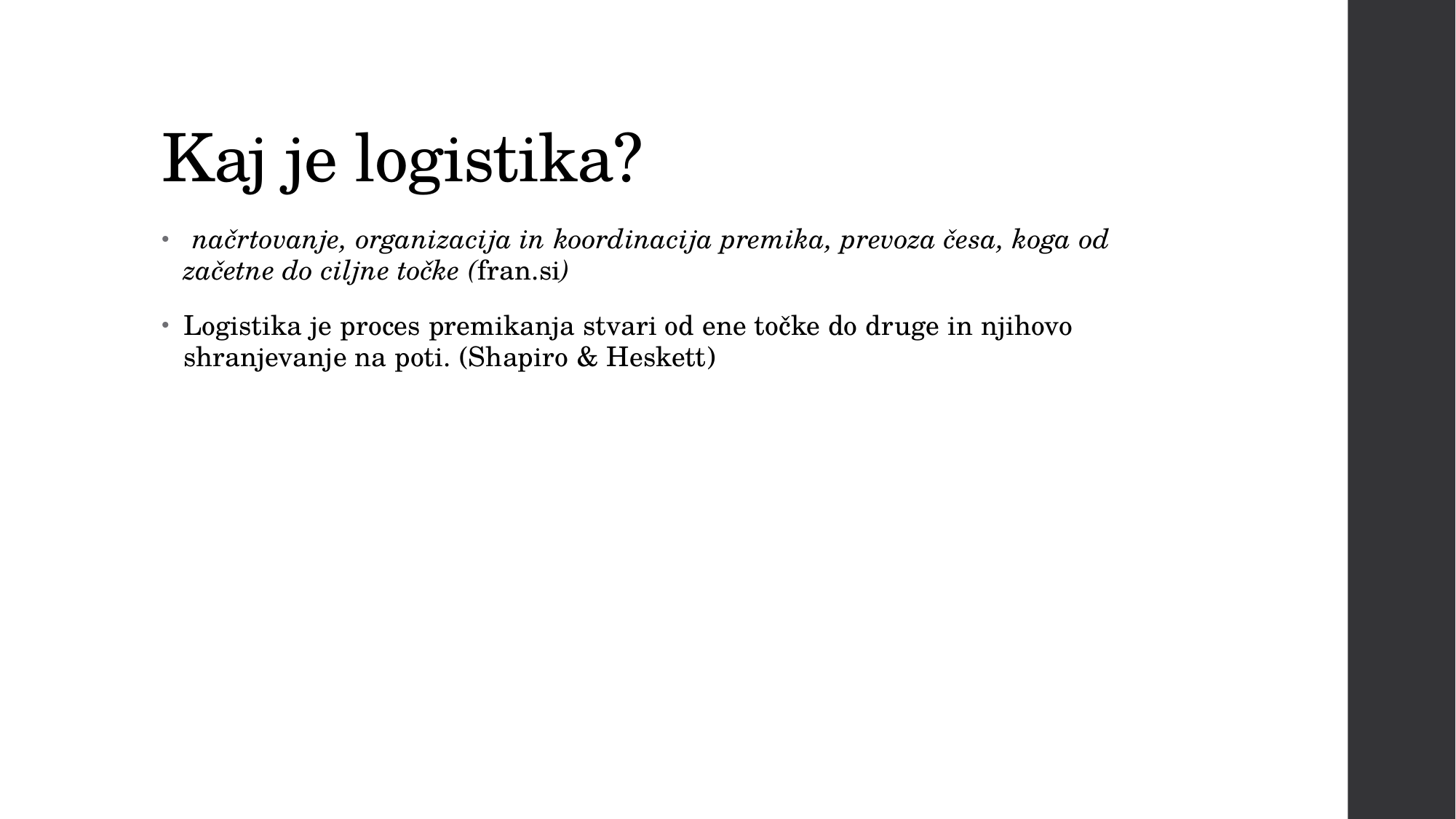

# Kaj je logistika?
 načrtovanje, organizacija in koordinacija premika, prevoza česa, koga od začetne do ciljne točke (fran.si)
Logistika je proces premikanja stvari od ene točke do druge in njihovo shranjevanje na poti. (Shapiro & Heskett)